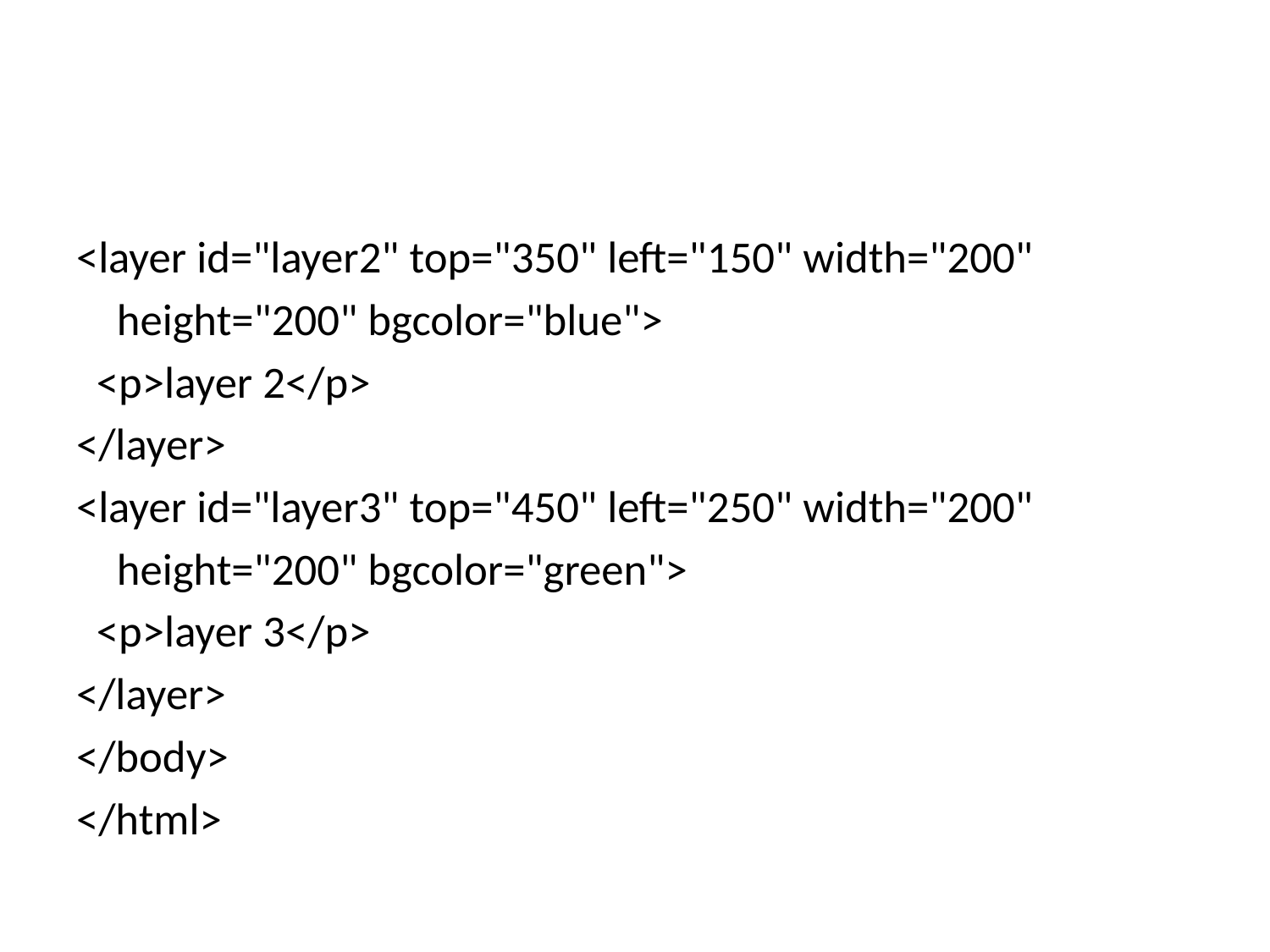

#
<layer id="layer2" top="350" left="150" width="200"
    height="200" bgcolor="blue">
  <p>layer 2</p>
</layer>
<layer id="layer3" top="450" left="250" width="200"
    height="200" bgcolor="green">
  <p>layer 3</p>
</layer>
</body>
</html>